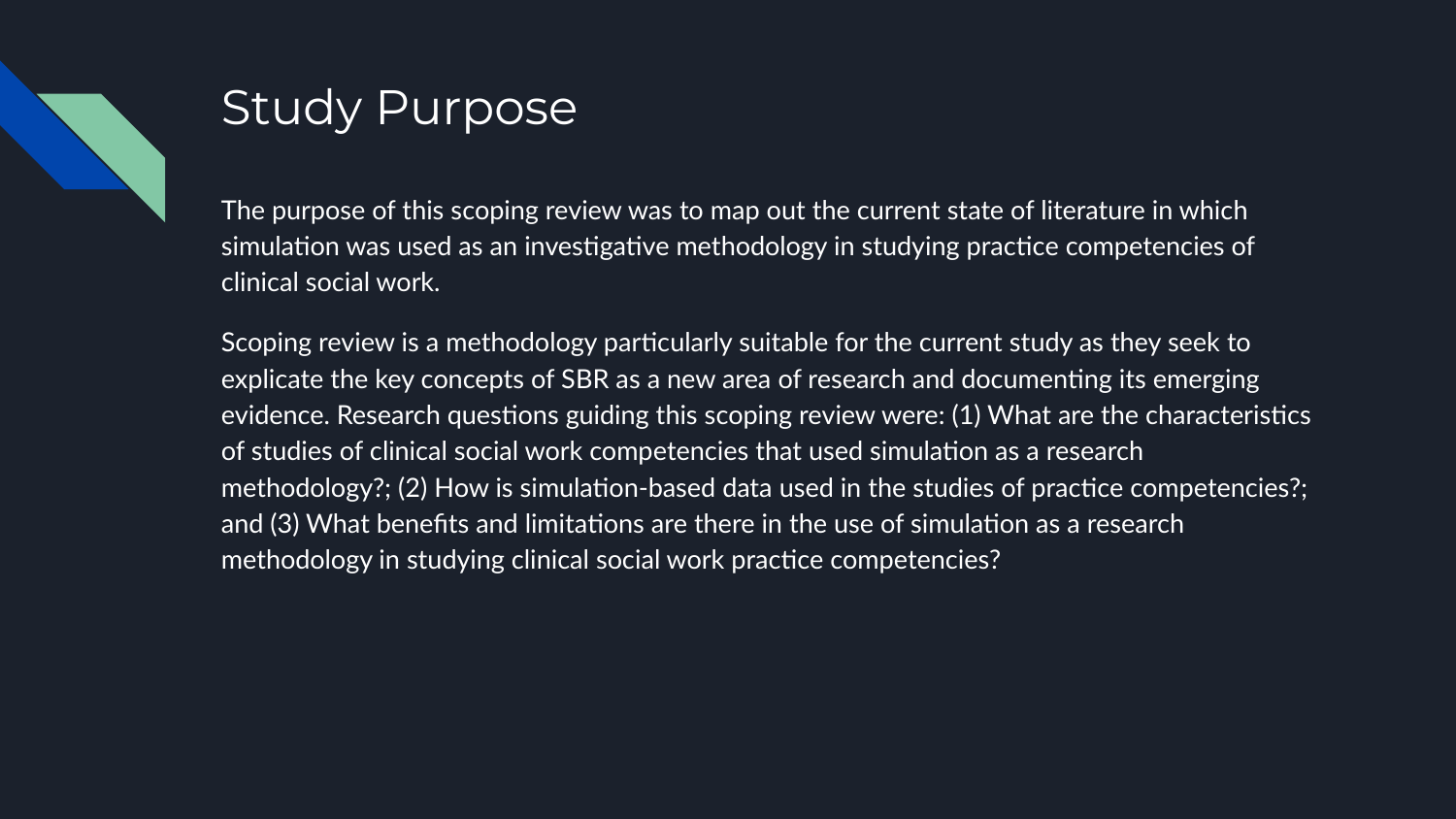

# Study Purpose
The purpose of this scoping review was to map out the current state of literature in which simulation was used as an investigative methodology in studying practice competencies of clinical social work.
Scoping review is a methodology particularly suitable for the current study as they seek to explicate the key concepts of SBR as a new area of research and documenting its emerging evidence. Research questions guiding this scoping review were: (1) What are the characteristics of studies of clinical social work competencies that used simulation as a research methodology?; (2) How is simulation-based data used in the studies of practice competencies?; and (3) What benefits and limitations are there in the use of simulation as a research methodology in studying clinical social work practice competencies?